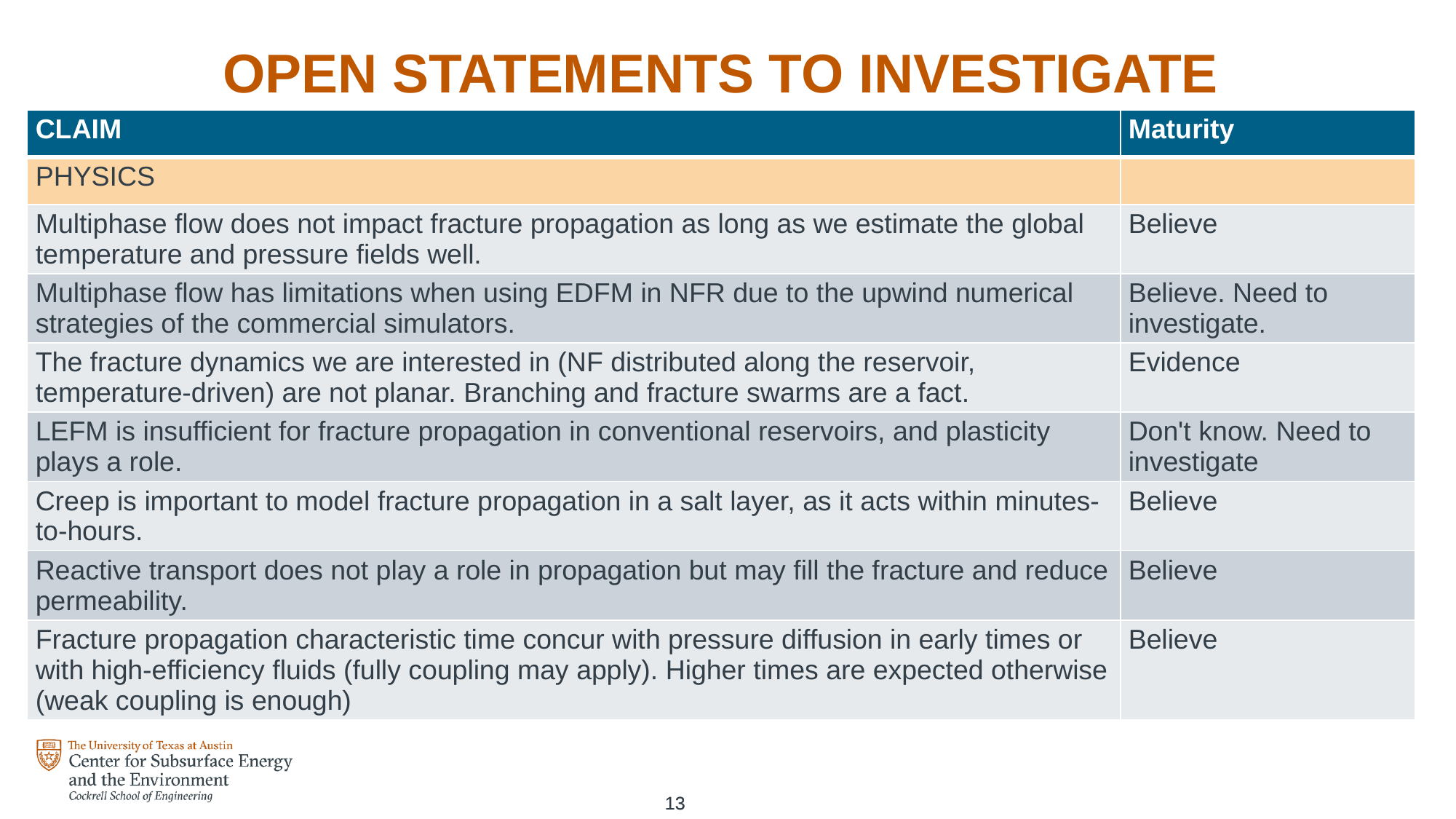

# OPEN STATEMENTS TO INVESTIGATE
| CLAIM | Maturity |
| --- | --- |
| PHYSICS |  |
| Multiphase flow does not impact fracture propagation as long as we estimate the global temperature and pressure fields well. | Believe |
| Multiphase flow has limitations when using EDFM in NFR due to the upwind numerical strategies of the commercial simulators. | Believe. Need to investigate. |
| The fracture dynamics we are interested in (NF distributed along the reservoir, temperature-driven) are not planar. Branching and fracture swarms are a fact. | Evidence |
| LEFM is insufficient for fracture propagation in conventional reservoirs, and plasticity plays a role. | Don't know. Need to investigate |
| Creep is important to model fracture propagation in a salt layer, as it acts within minutes-to-hours. | Believe |
| Reactive transport does not play a role in propagation but may fill the fracture and reduce permeability. | Believe |
| Fracture propagation characteristic time concur with pressure diffusion in early times or with high-efficiency fluids (fully coupling may apply). Higher times are expected otherwise (weak coupling is enough) | Believe |